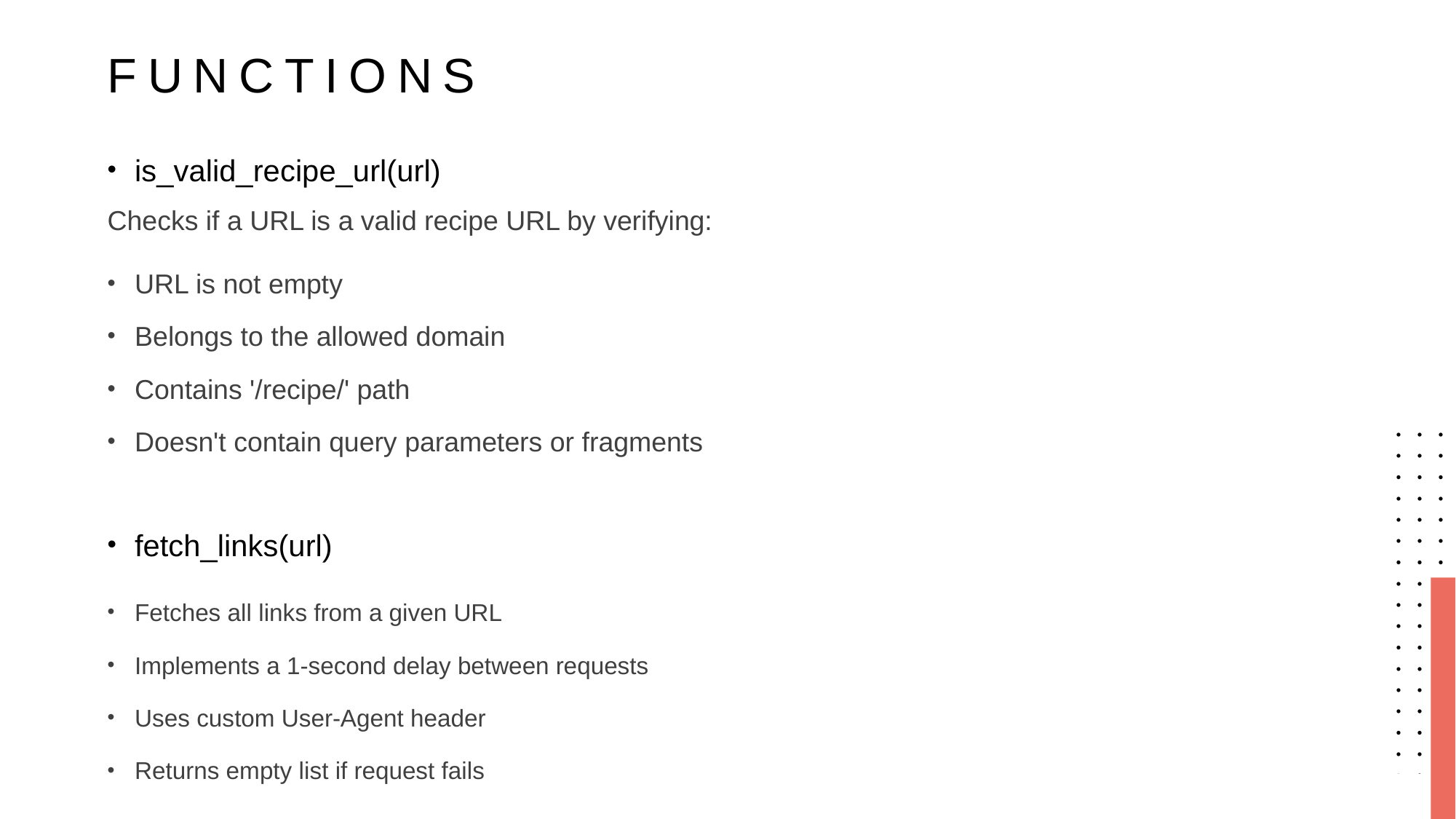

# functions
is_valid_recipe_url(url)
Checks if a URL is a valid recipe URL by verifying:
URL is not empty
Belongs to the allowed domain
Contains '/recipe/' path
Doesn't contain query parameters or fragments

fetch_links(url)
Fetches all links from a given URL
Implements a 1-second delay between requests
Uses custom User-Agent header
Returns empty list if request fails